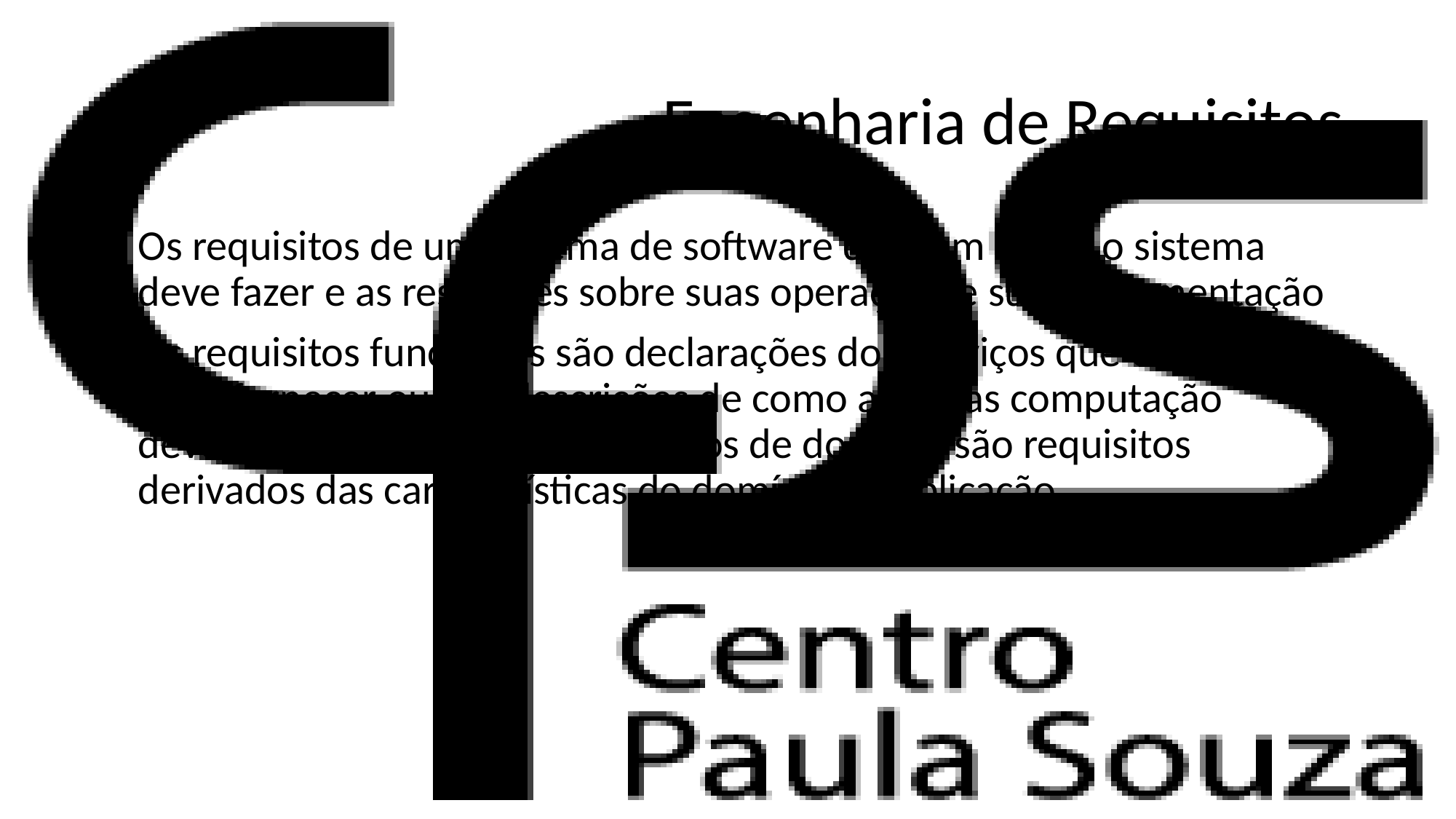

# Engenharia de Requisitos
Os requisitos de um sistema de software definem o que o sistema deve fazer e as restrições sobre suas operações e sua implementação
Os requisitos funcionais são declarações dos serviços que o sistema deve fornecer ou são descrições de como algumas computação devem ser realizadas. Os requisitos de domínio são requisitos derivados das características do domínio da aplicação.